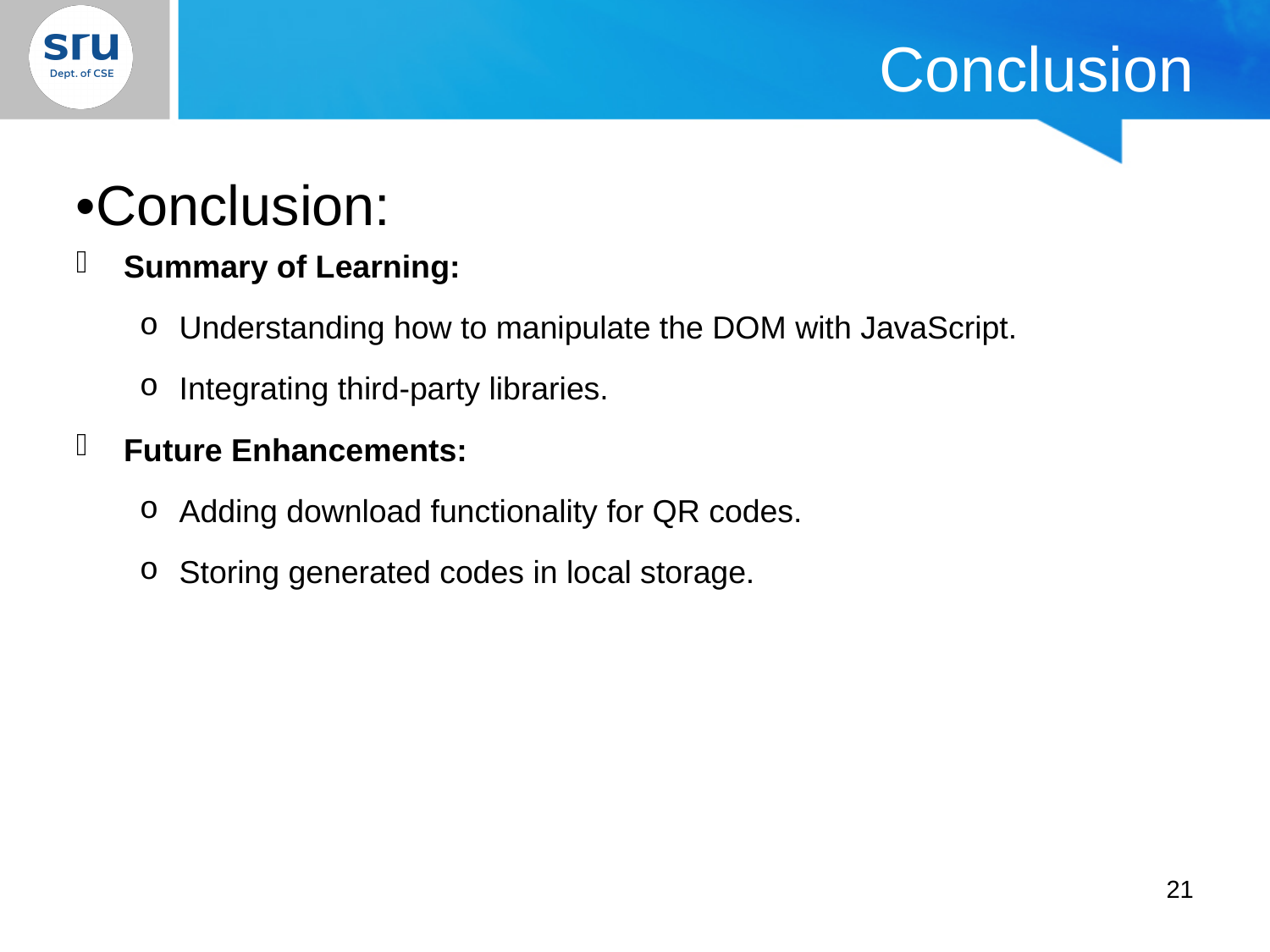

# Conclusion
•Conclusion:
Summary of Learning:
Understanding how to manipulate the DOM with JavaScript.
Integrating third-party libraries.
Future Enhancements:
Adding download functionality for QR codes.
Storing generated codes in local storage.
21